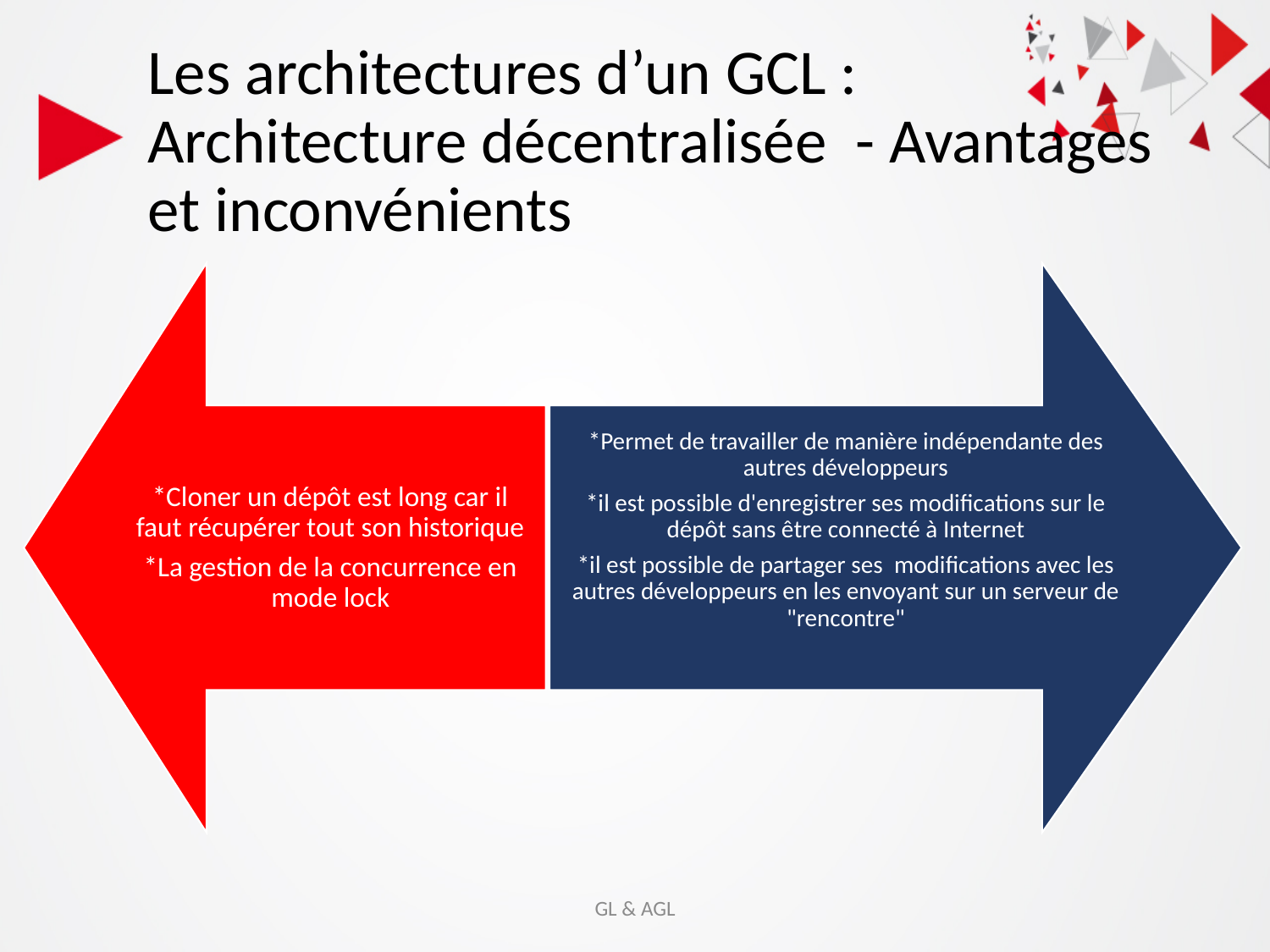

# Les architectures d’un GCL : Architecture décentralisée  - Avantages et inconvénients
*Cloner un dépôt est long car il faut récupérer tout son historique
*La gestion de la concurrence en mode lock
*Permet de travailler de manière indépendante des autres développeurs
*il est possible d'enregistrer ses modifications sur le dépôt sans être connecté à Internet
*il est possible de partager ses  modifications avec les autres développeurs en les envoyant sur un serveur de "rencontre"

GL & AGL